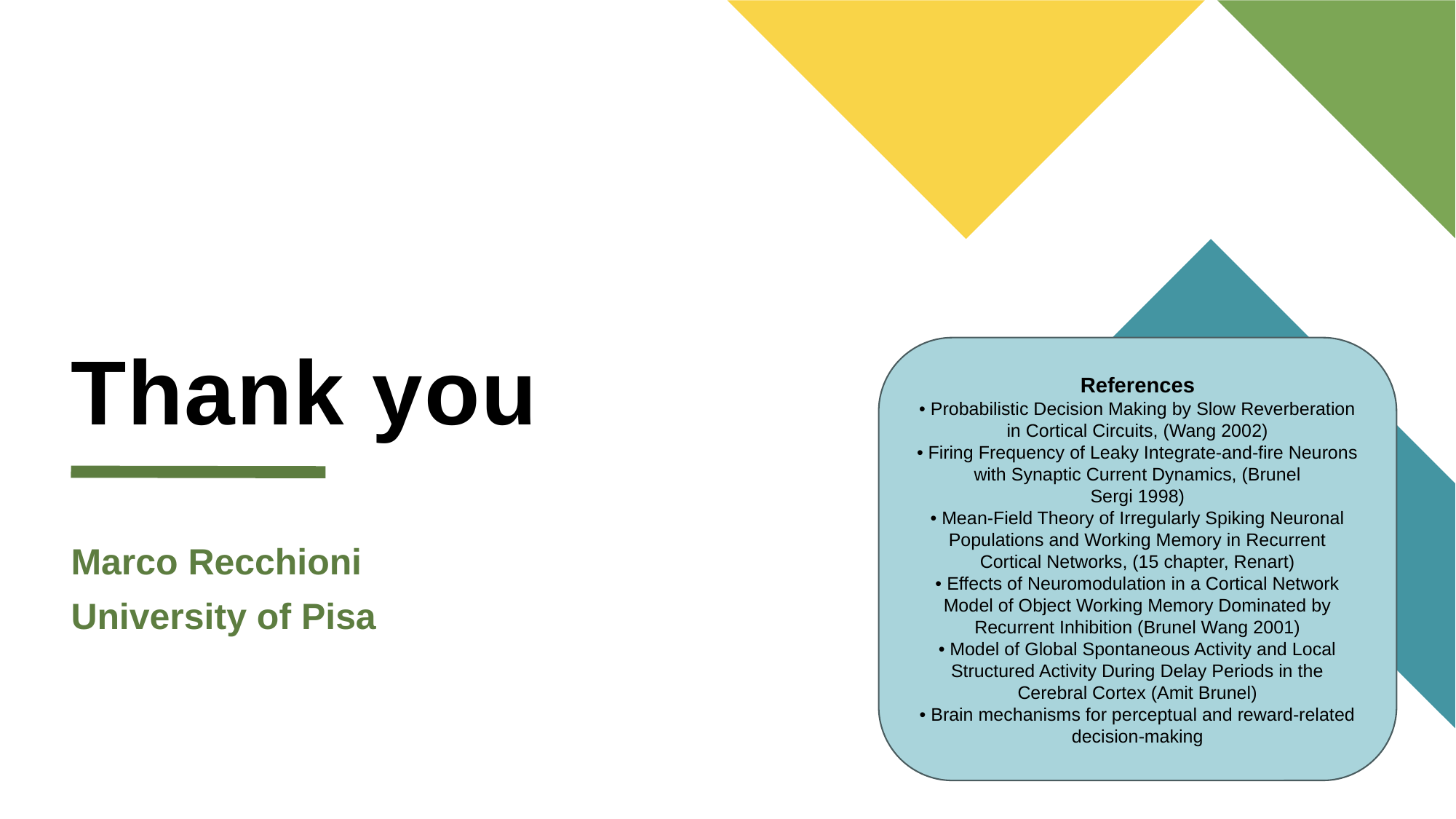

# Thank you
References
• Probabilistic Decision Making by Slow Reverberation in Cortical Circuits, (Wang 2002)
• Firing Frequency of Leaky Integrate-and-fire Neurons with Synaptic Current Dynamics, (Brunel
Sergi 1998)
• Mean-Field Theory of Irregularly Spiking Neuronal Populations and Working Memory in Recurrent
Cortical Networks, (15 chapter, Renart)
• Effects of Neuromodulation in a Cortical Network Model of Object Working Memory Dominated by
Recurrent Inhibition (Brunel Wang 2001)
• Model of Global Spontaneous Activity and Local Structured Activity During Delay Periods in the
Cerebral Cortex (Amit Brunel)
• Brain mechanisms for perceptual and reward-related decision-making
Marco Recchioni
University of Pisa